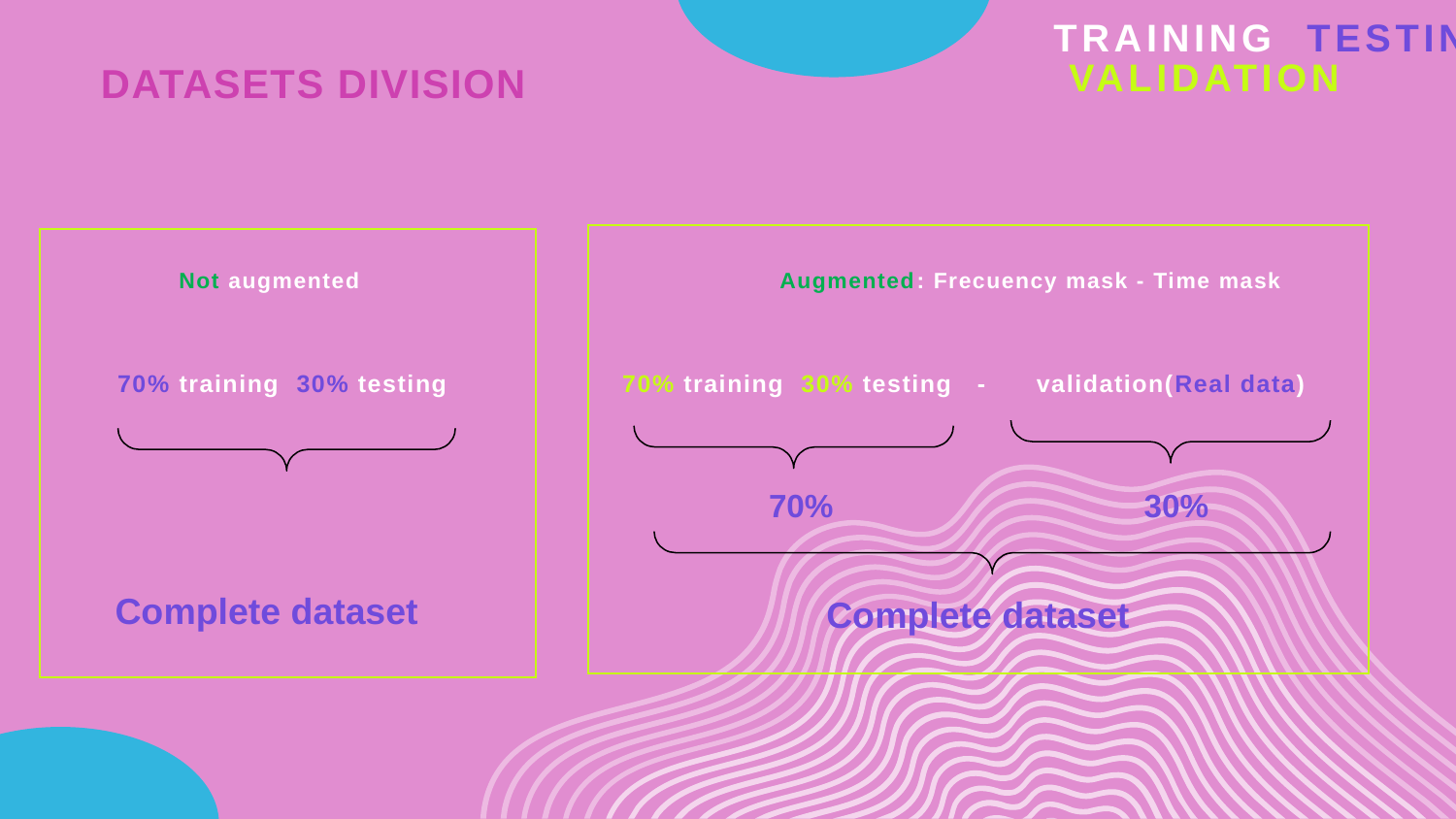

# Training  Testing  Validation
DATASETS DIVISION

          Not augmented                                                      Augmented: Frecuency mask - Time mask

  70% training  30% testing                     70% training  30% testing   -      validation(Real data)

70%
30%
Complete dataset
Complete dataset